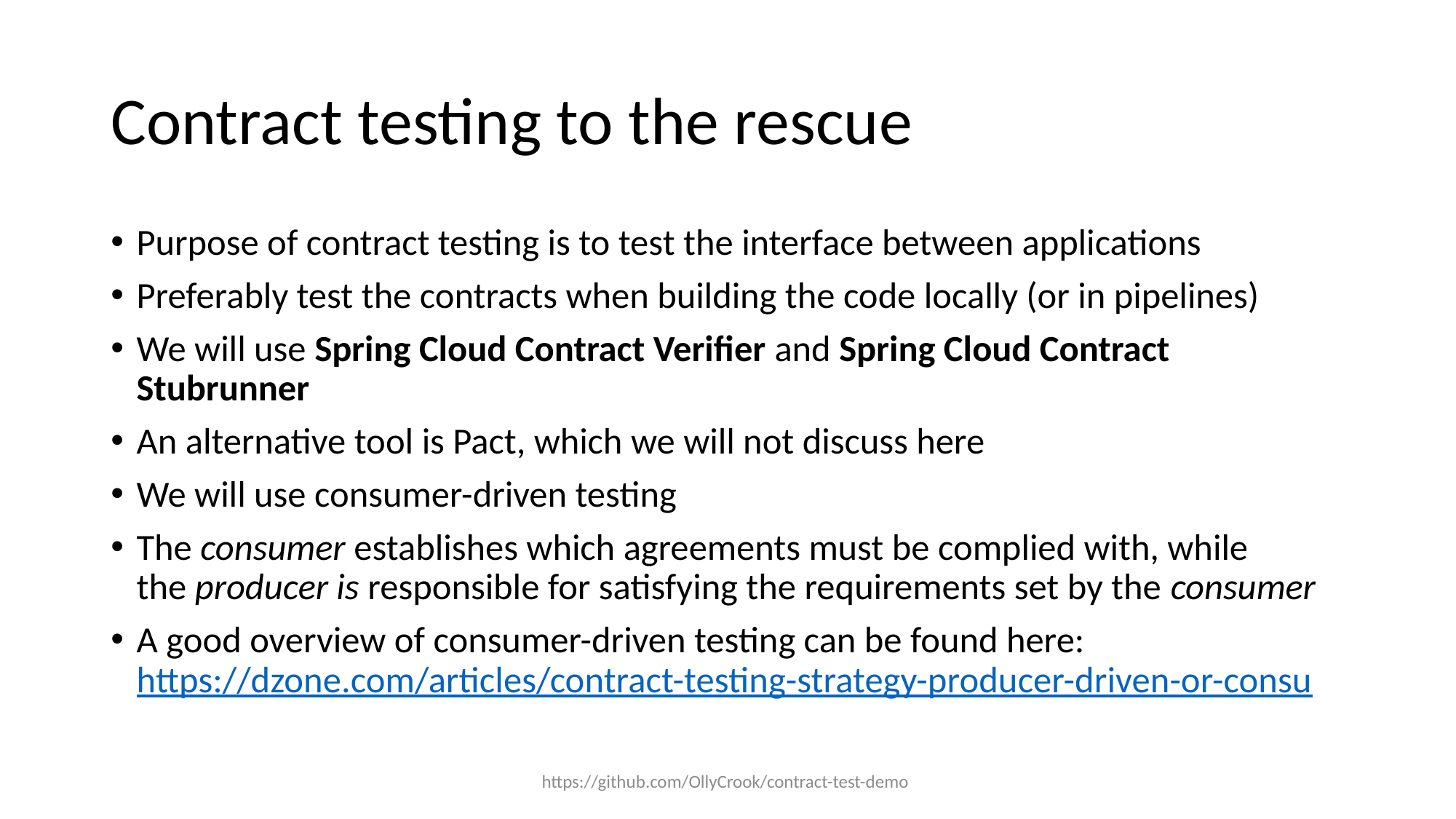

# Contract testing to the rescue
Purpose of contract testing is to test the interface between applications
Preferably test the contracts when building the code locally (or in pipelines)
We will use Spring Cloud Contract Verifier and Spring Cloud Contract Stubrunner
An alternative tool is Pact, which we will not discuss here
We will use consumer-driven testing
The consumer establishes which agreements must be complied with, while the producer is responsible for satisfying the requirements set by the consumer
A good overview of consumer-driven testing can be found here: https://dzone.com/articles/contract-testing-strategy-producer-driven-or-consu

https://github.com/OllyCrook/contract-test-demo